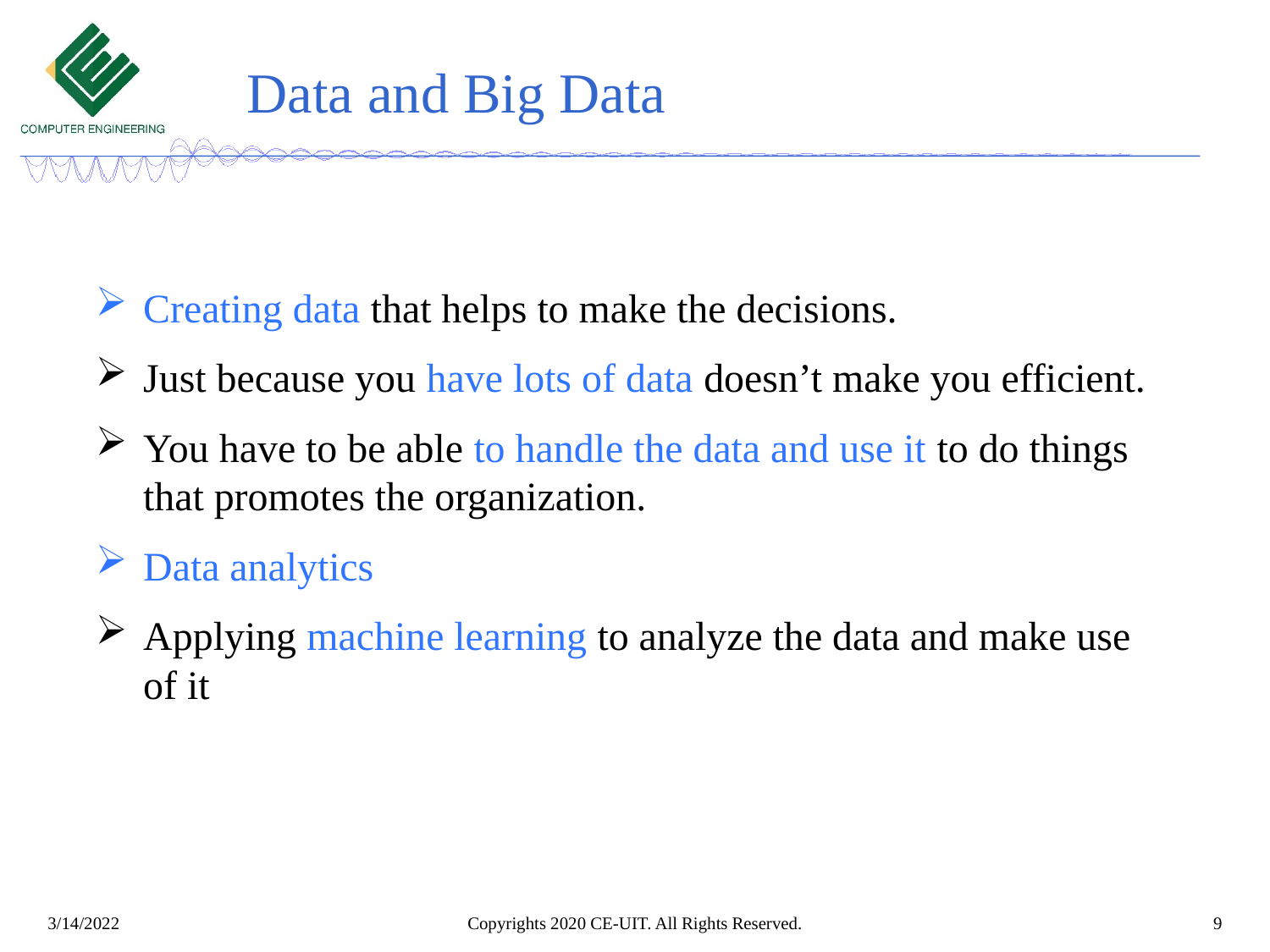

# Data and Big Data

Creating data that helps to make the decisions.
Just because you have lots of data doesn’t make you efficient.
You have to be able to handle the data and use it to do things that promotes the organization.
Data analytics
Applying machine learning to analyze the data and make use of it
Copyrights 2020 CE-UIT. All Rights Reserved.
9
3/14/2022